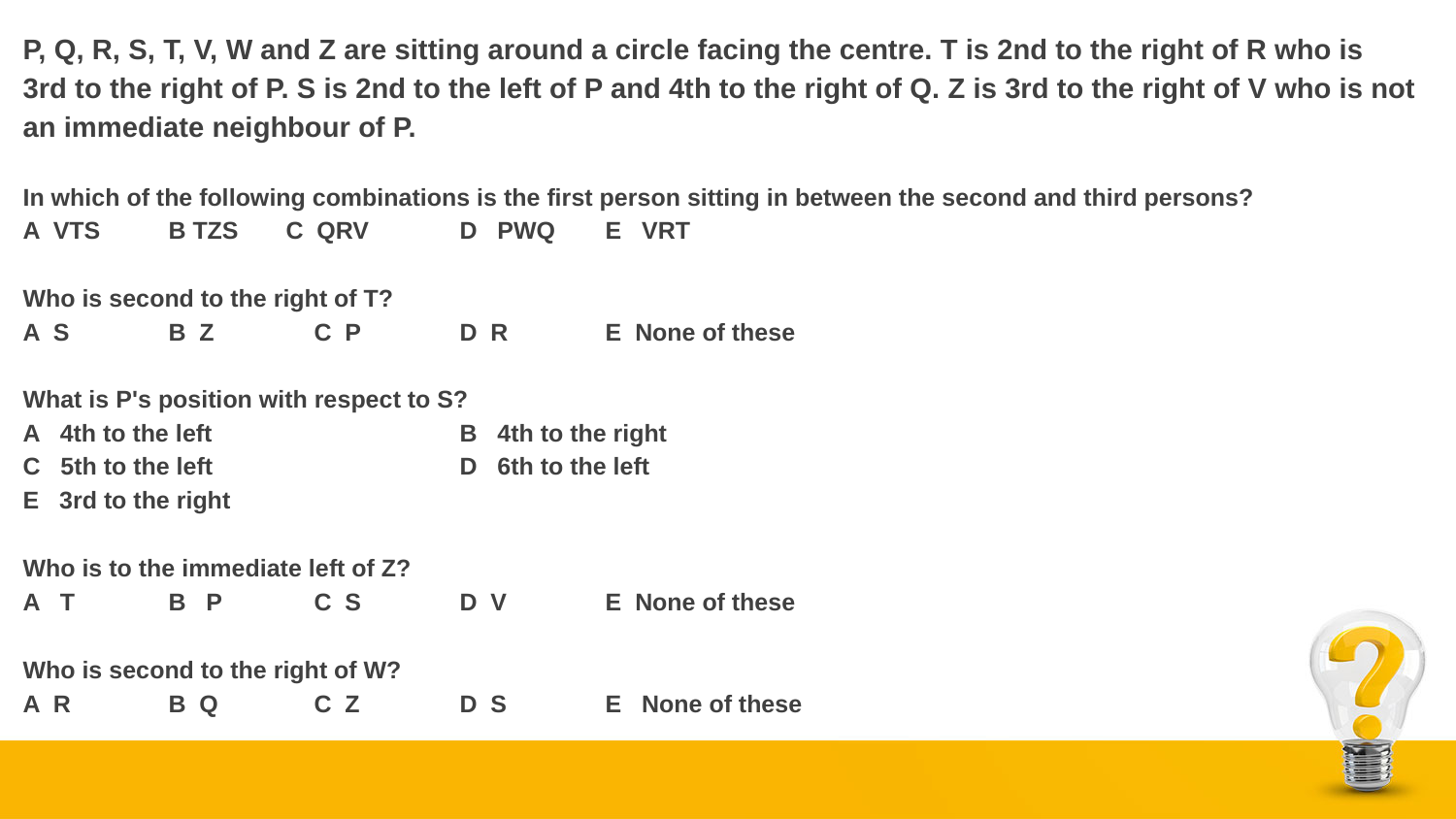

P, Q, R, S, T, V, W and Z are sitting around a circle facing the centre. T is 2nd to the right of R who is
3rd to the right of P. S is 2nd to the left of P and 4th to the right of Q. Z is 3rd to the right of V who is not an immediate neighbour of P.

In which of the following combinations is the first person sitting in between the second and third persons?
A  VTS	B TZS       C  QRV	D   PWQ	E   VRT

Who is second to the right of T?
A  S	B  Z	C  P	D  R	E  None of these

What is P's position with respect to S?
A   4th to the left		B   4th to the right
C   5th to the left		D   6th to the left
E   3rd to the right

Who is to the immediate left of Z?
A   T	B   P	C  S	D  V	E  None of these

Who is second to the right of W?
A  R	B  Q	C  Z	D  S	E   None of these